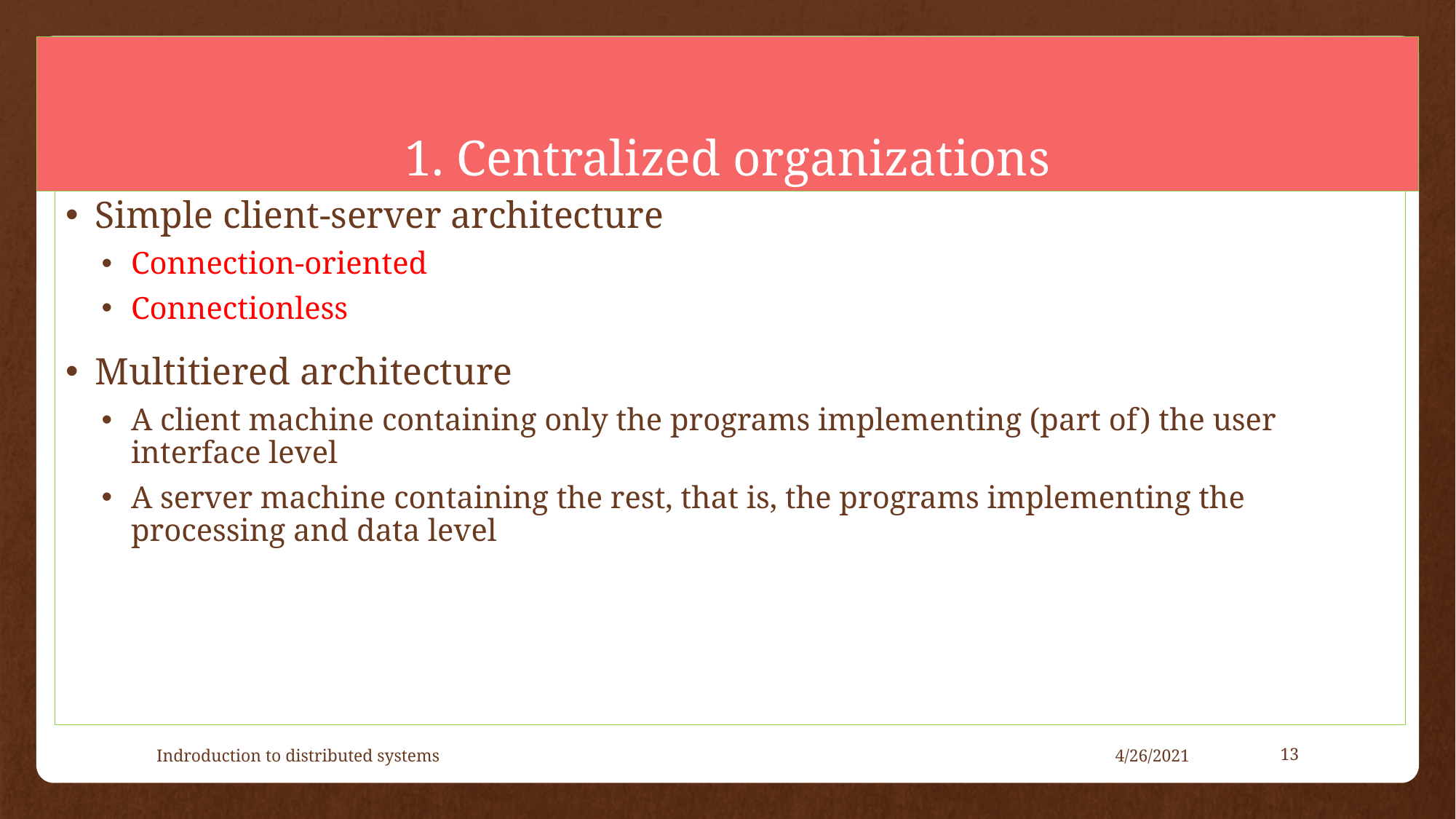

# 1. Centralized organizations
Simple client-server architecture
Connection-oriented
Connectionless
Multitiered architecture
A client machine containing only the programs implementing (part of) the user interface level
A server machine containing the rest, that is, the programs implementing the processing and data level
Indroduction to distributed systems
4/26/2021
13